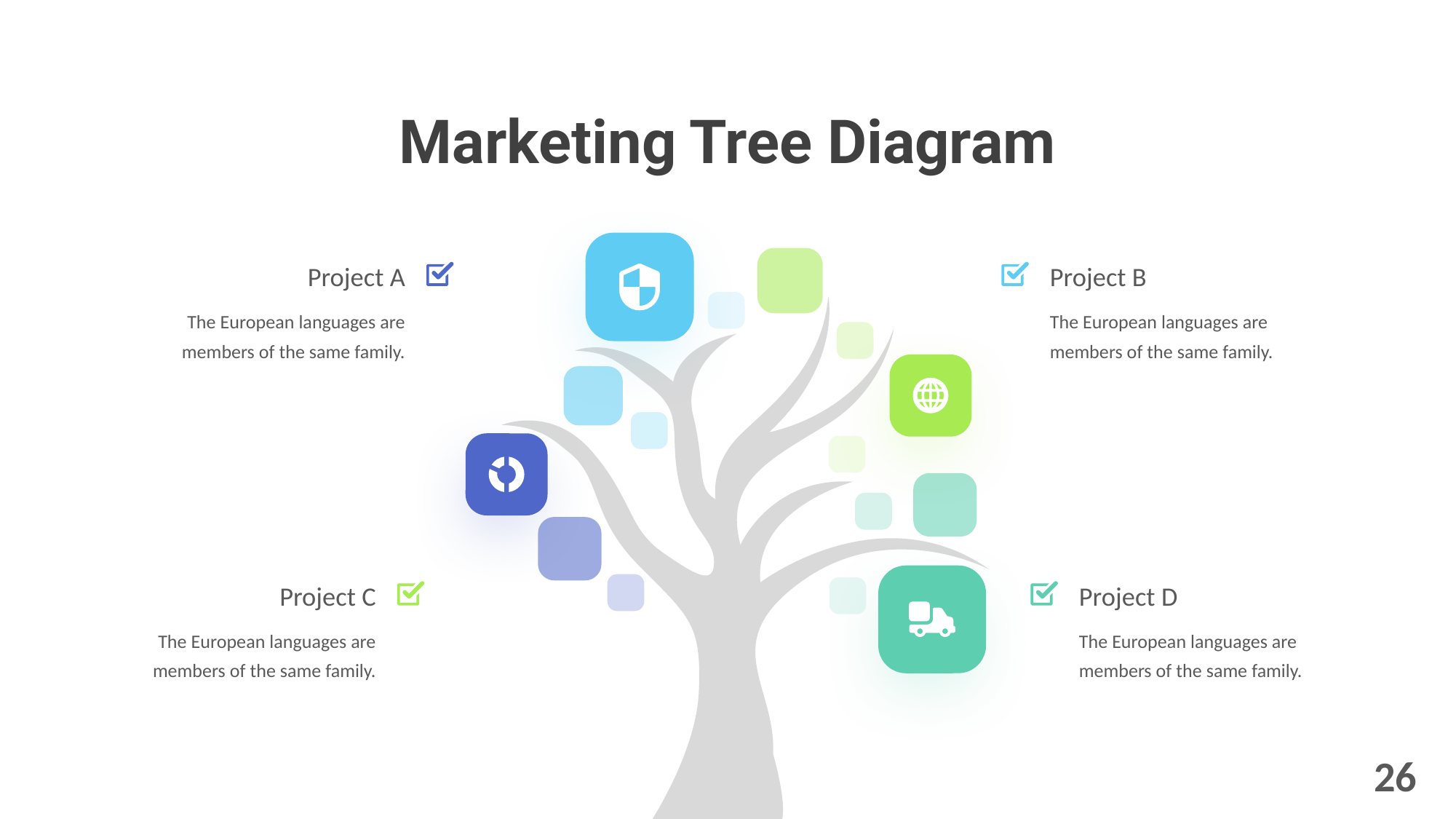

Marketing Tree Diagram

Project A
The European languages are members of the same family.
Project B
The European languages are members of the same family.

Project C
The European languages are members of the same family.
Project D
The European languages are members of the same family.